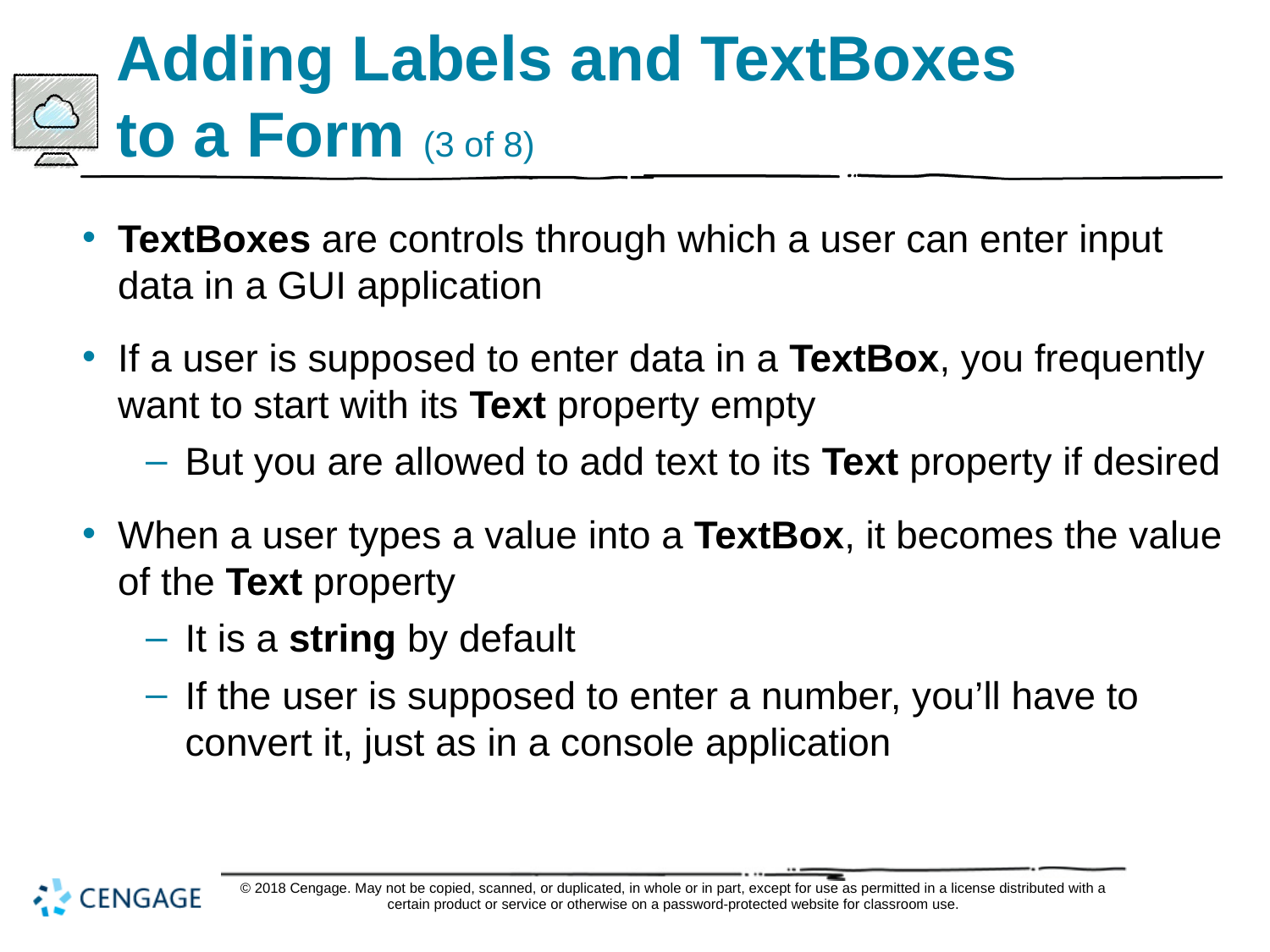

# Adding Labels and TextBoxes to a Form (3 of 8)
TextBoxes are controls through which a user can enter input data in a GUI application
If a user is supposed to enter data in a TextBox, you frequently want to start with its Text property empty
But you are allowed to add text to its Text property if desired
When a user types a value into a TextBox, it becomes the value of the Text property
It is a string by default
If the user is supposed to enter a number, you’ll have to convert it, just as in a console application
© 2018 Cengage. May not be copied, scanned, or duplicated, in whole or in part, except for use as permitted in a license distributed with a certain product or service or otherwise on a password-protected website for classroom use.